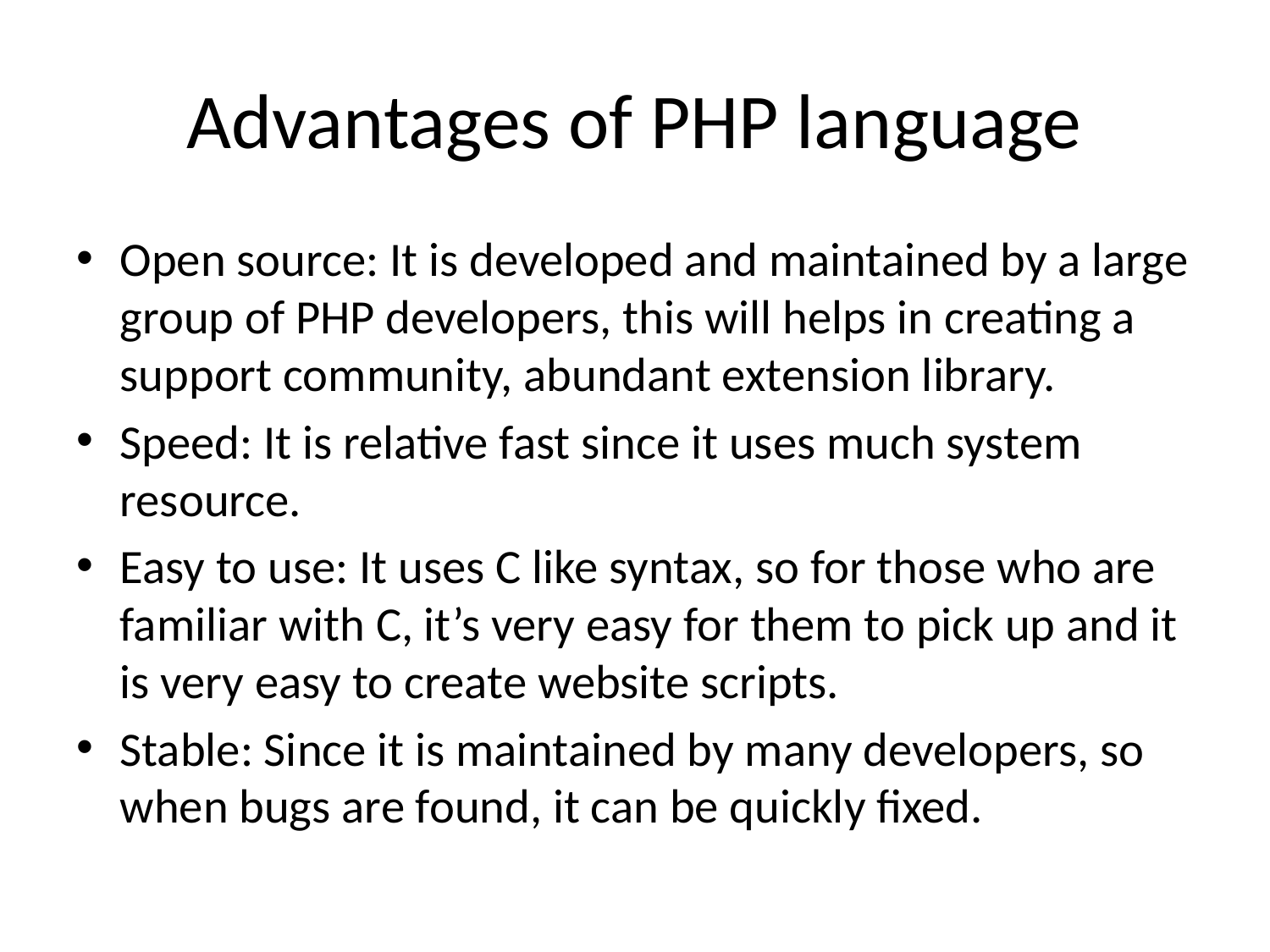

# Advantages of PHP language
Open source: It is developed and maintained by a large group of PHP developers, this will helps in creating a support community, abundant extension library.
Speed: It is relative fast since it uses much system resource.
Easy to use: It uses C like syntax, so for those who are familiar with C, it’s very easy for them to pick up and it is very easy to create website scripts.
Stable: Since it is maintained by many developers, so when bugs are found, it can be quickly fixed.